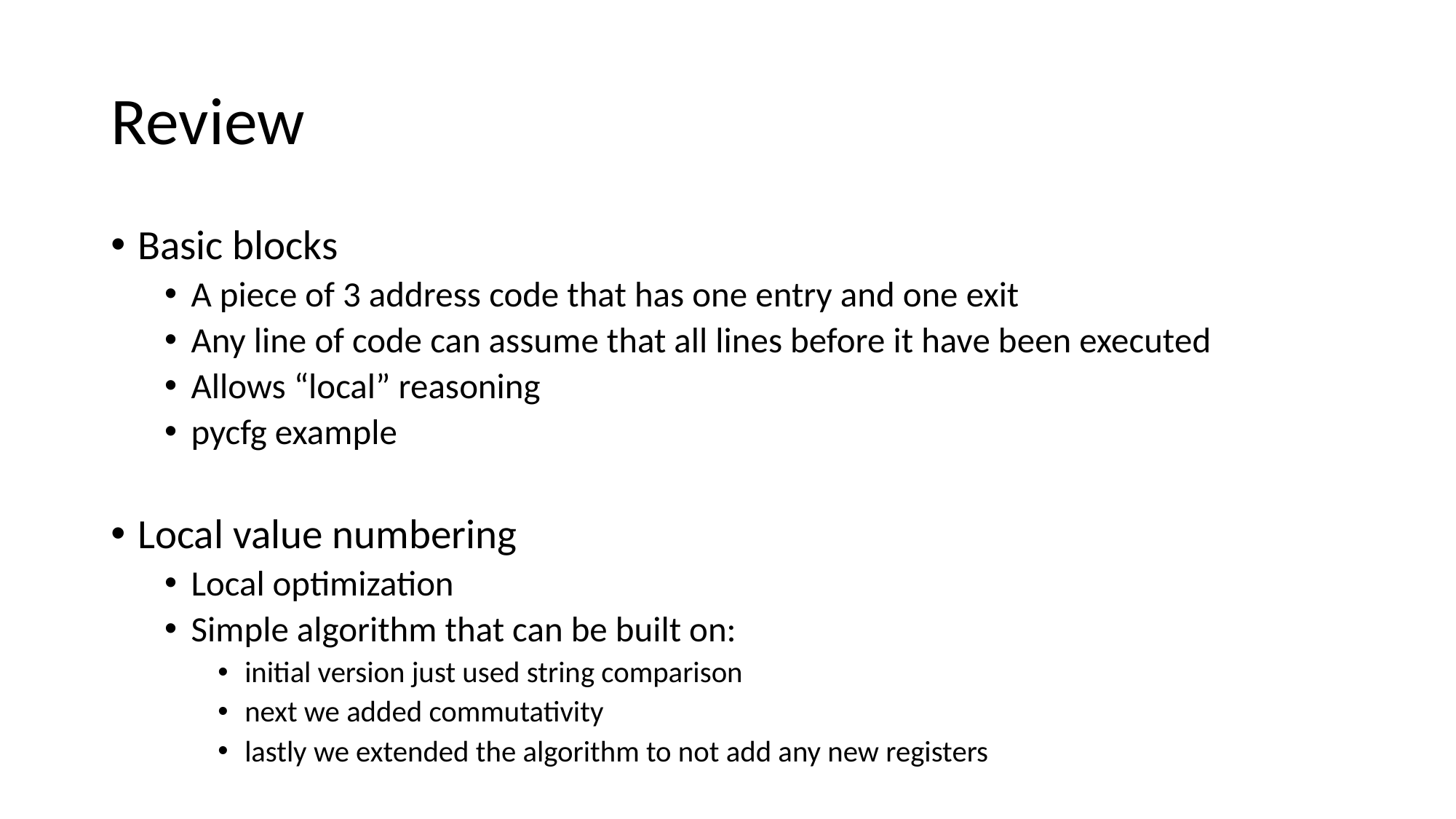

# Review
Basic blocks
A piece of 3 address code that has one entry and one exit
Any line of code can assume that all lines before it have been executed
Allows “local” reasoning
pycfg example

Local value numbering
Local optimization
Simple algorithm that can be built on:
initial version just used string comparison
next we added commutativity
lastly we extended the algorithm to not add any new registers